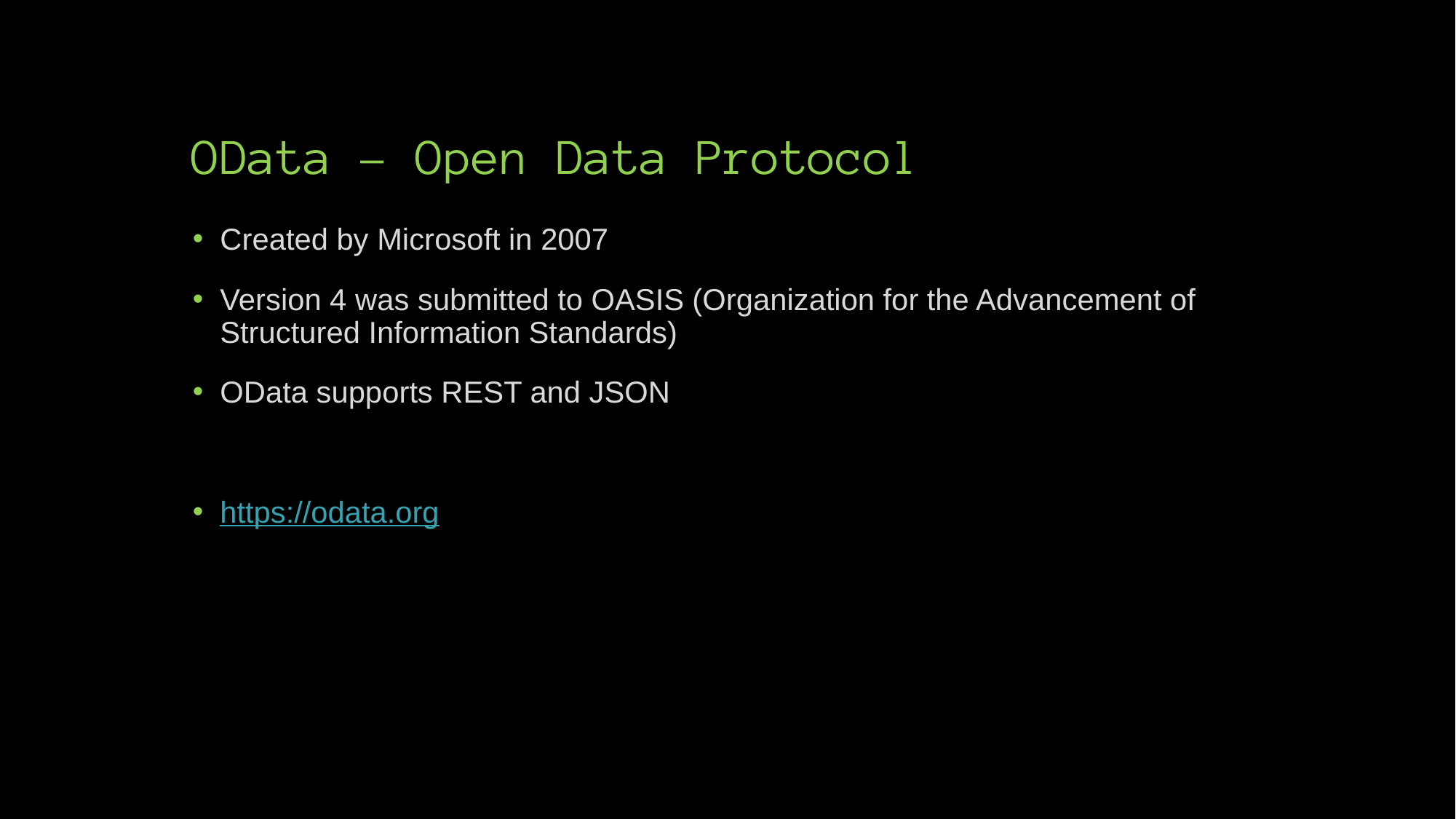

# OData – Open Data Protocol
Created by Microsoft in 2007
Version 4 was submitted to OASIS (Organization for the Advancement of Structured Information Standards)
OData supports REST and JSON

https://odata.org